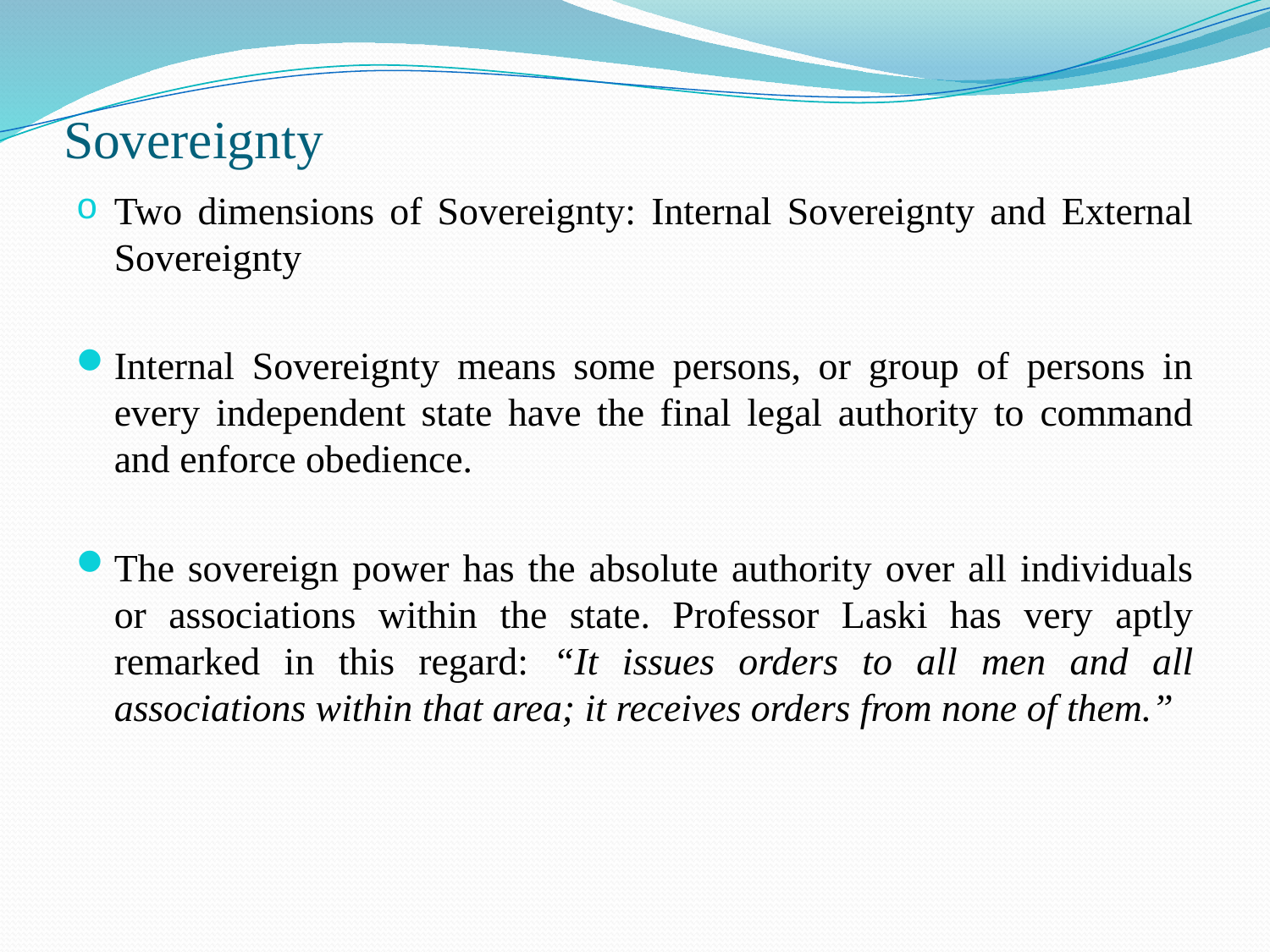

# Sovereignty
Two dimensions of Sovereignty: Internal Sovereignty and External Sovereignty

Internal Sovereignty means some persons, or group of persons in every independent state have the final legal authority to command and enforce obedience.

The sovereign power has the absolute authority over all individuals or associations within the state. Professor Laski has very aptly remarked in this regard: “It issues orders to all men and all associations within that area; it receives orders from none of them.”